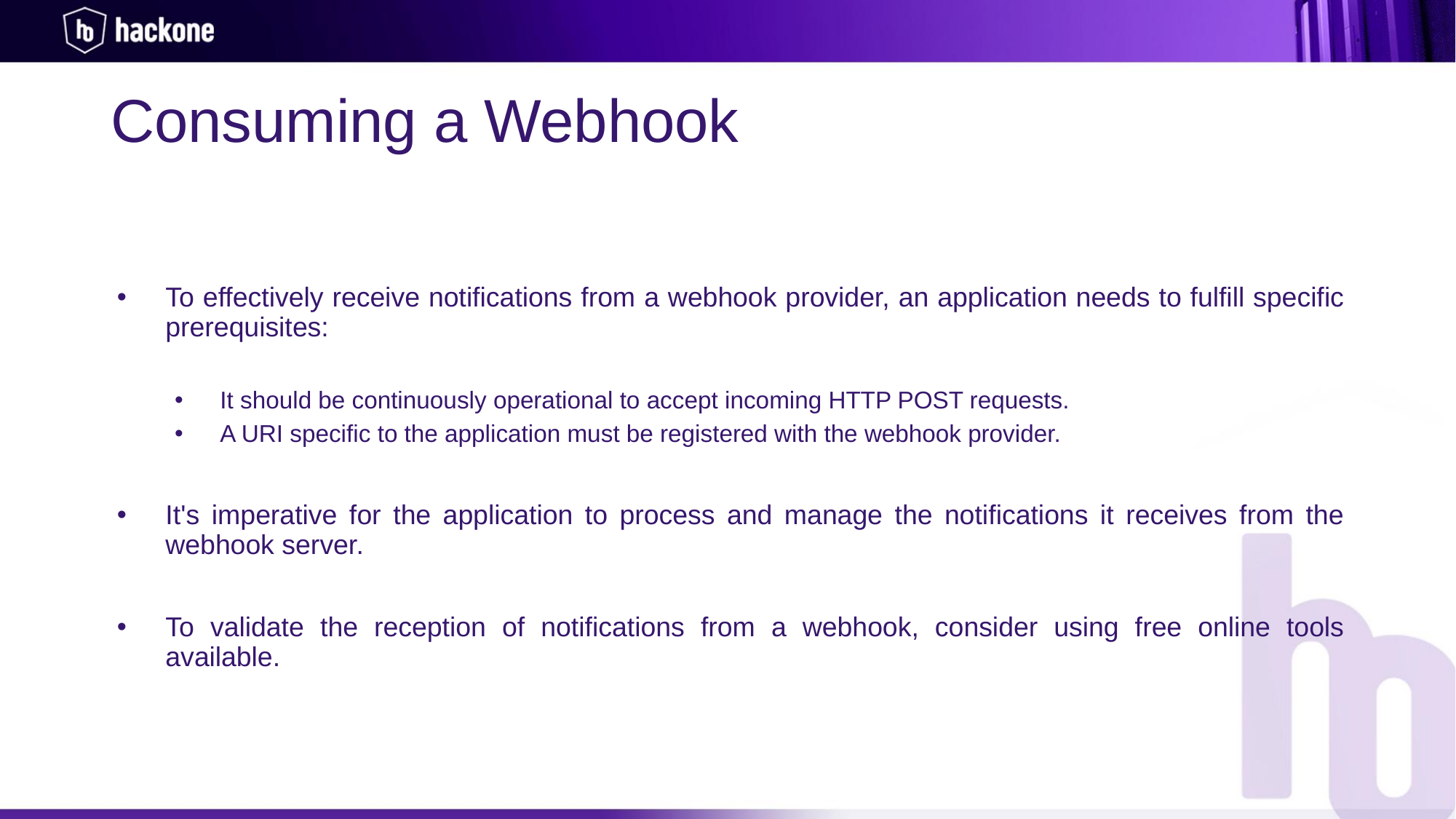

Consuming a Webhook
To effectively receive notifications from a webhook provider, an application needs to fulfill specific prerequisites:

It should be continuously operational to accept incoming HTTP POST requests.
A URI specific to the application must be registered with the webhook provider.

It's imperative for the application to process and manage the notifications it receives from the webhook server.

To validate the reception of notifications from a webhook, consider using free online tools available.